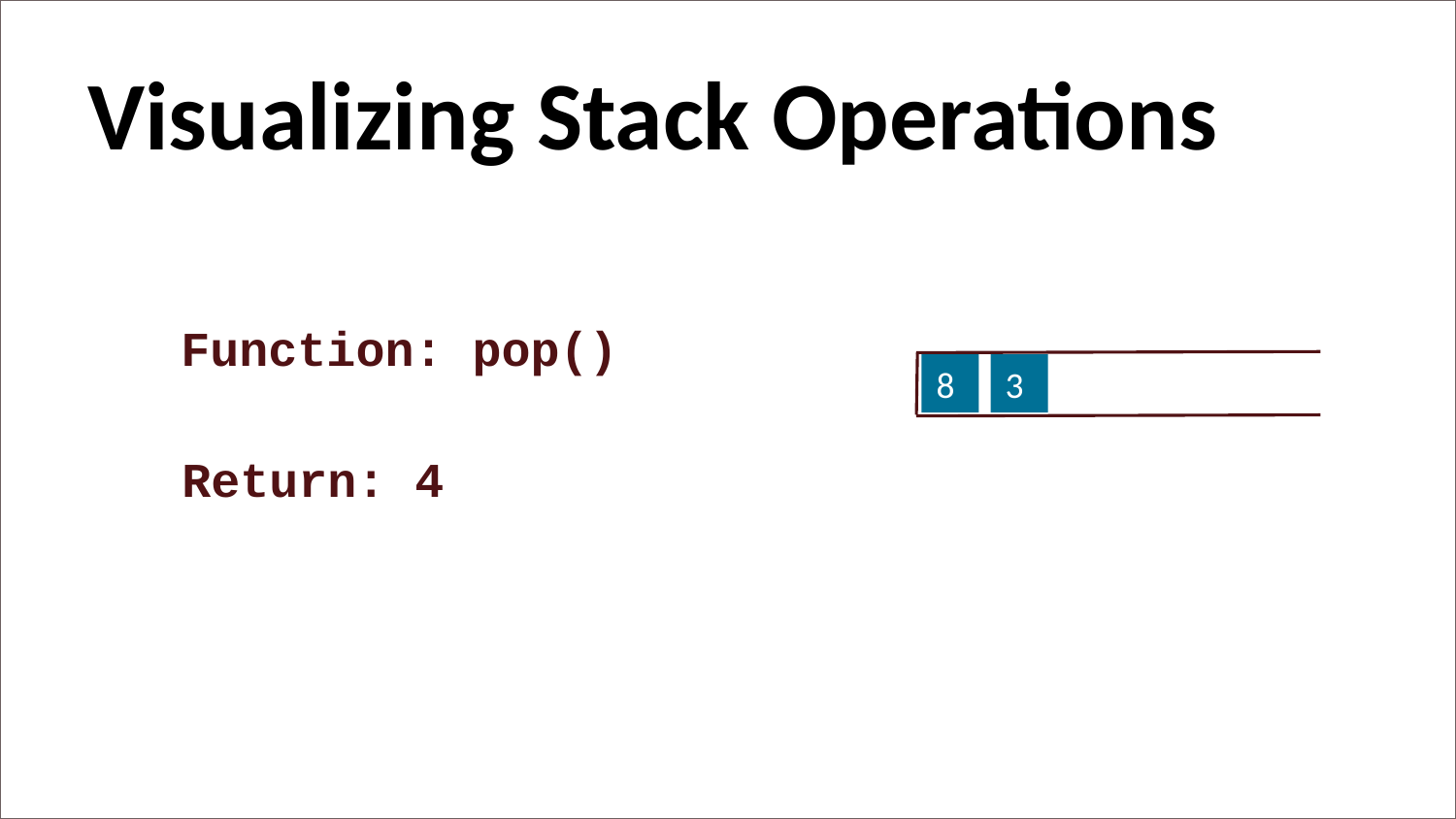

Visualizing Stack Operations
Function: pop()
8
3
Return: 4